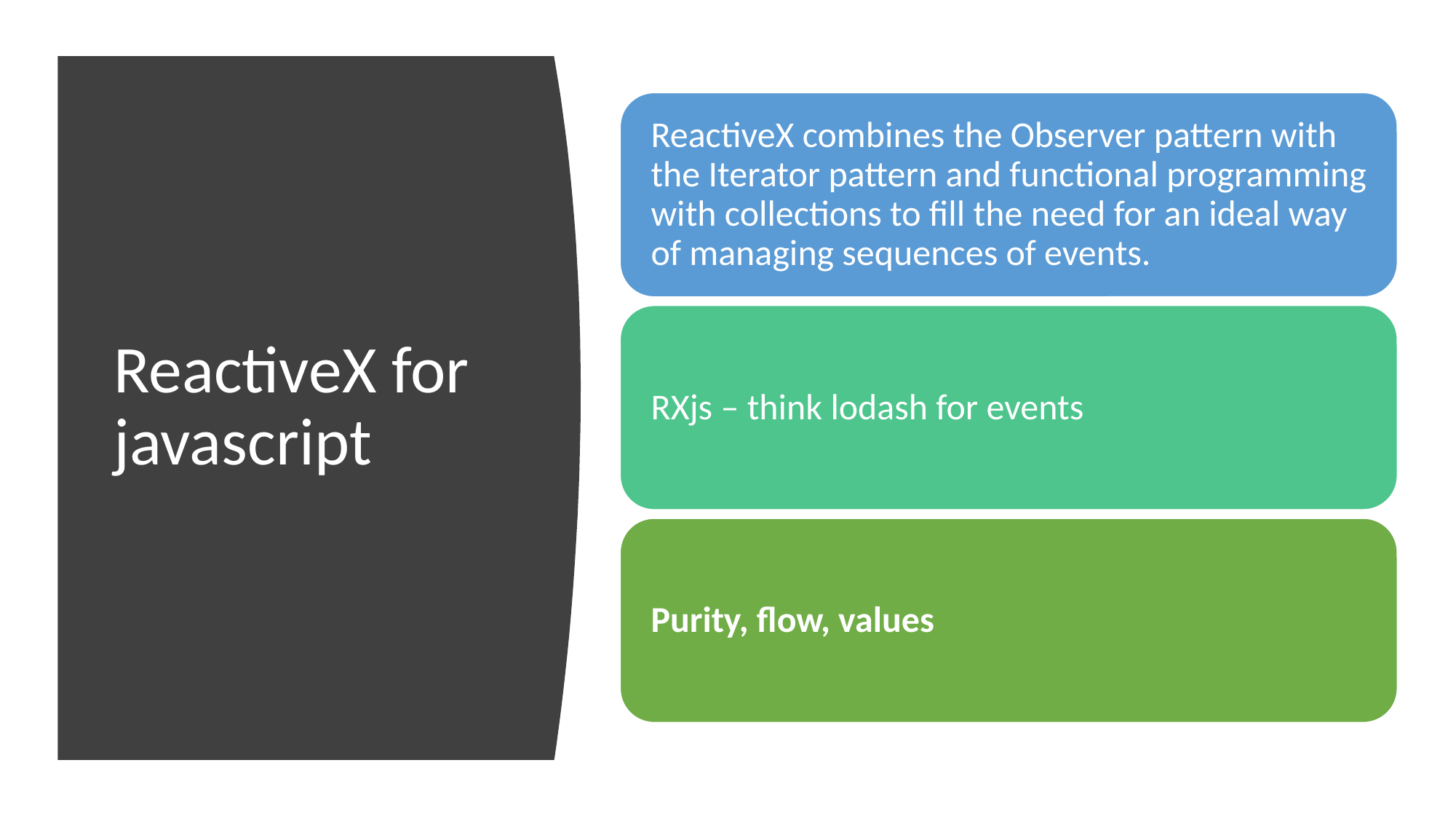

ReactiveX combines the Observer pattern with the Iterator pattern and functional programming with collections to fill the need for an ideal way of managing sequences of events.
RXjs – think lodash for events
Purity, flow, values

# ReactiveX for javascript